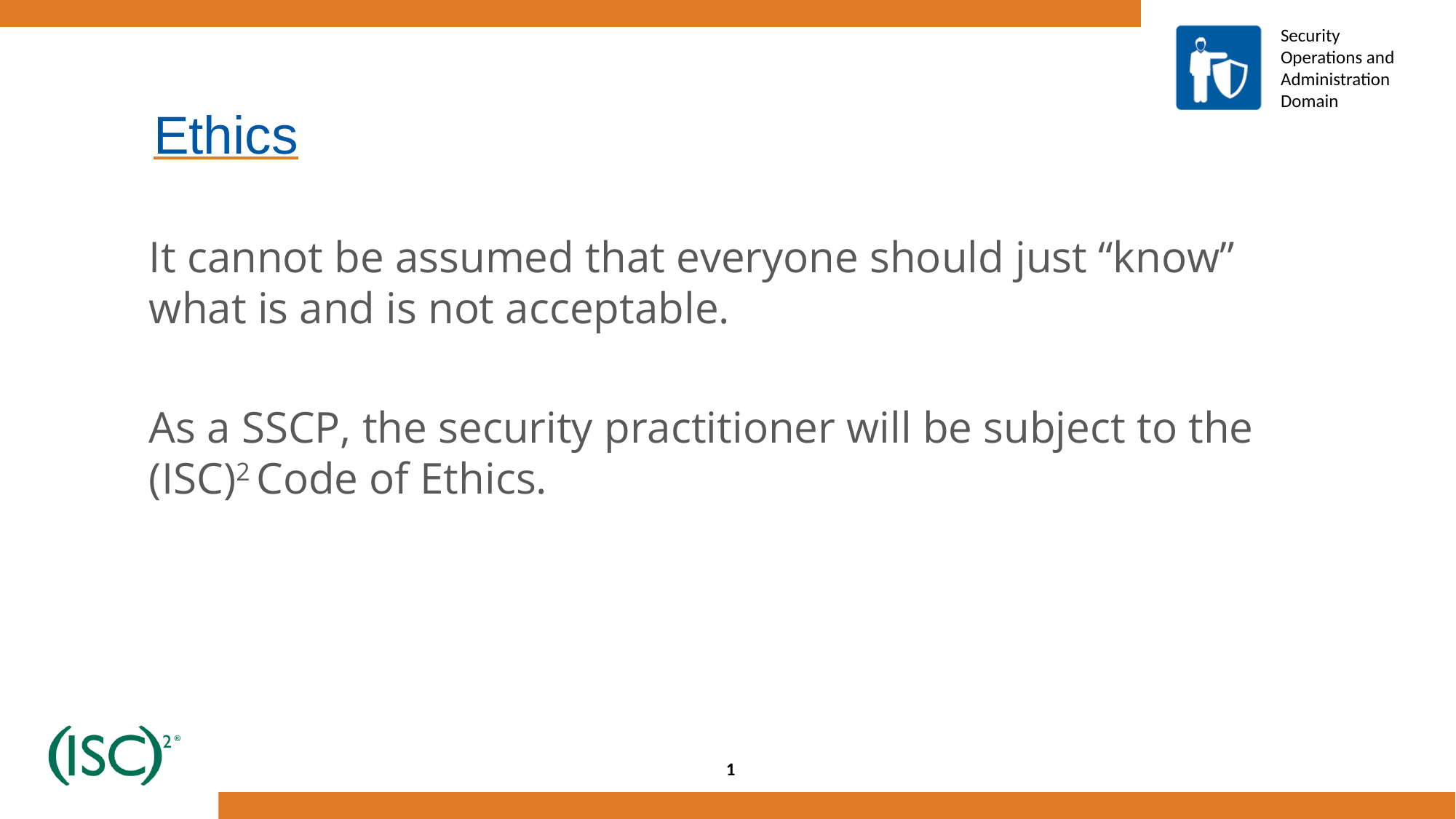

# Ethics
It cannot be assumed that everyone should just “know” what is and is not acceptable.

As a SSCP, the security practitioner will be subject to the (ISC)2 Code of Ethics.